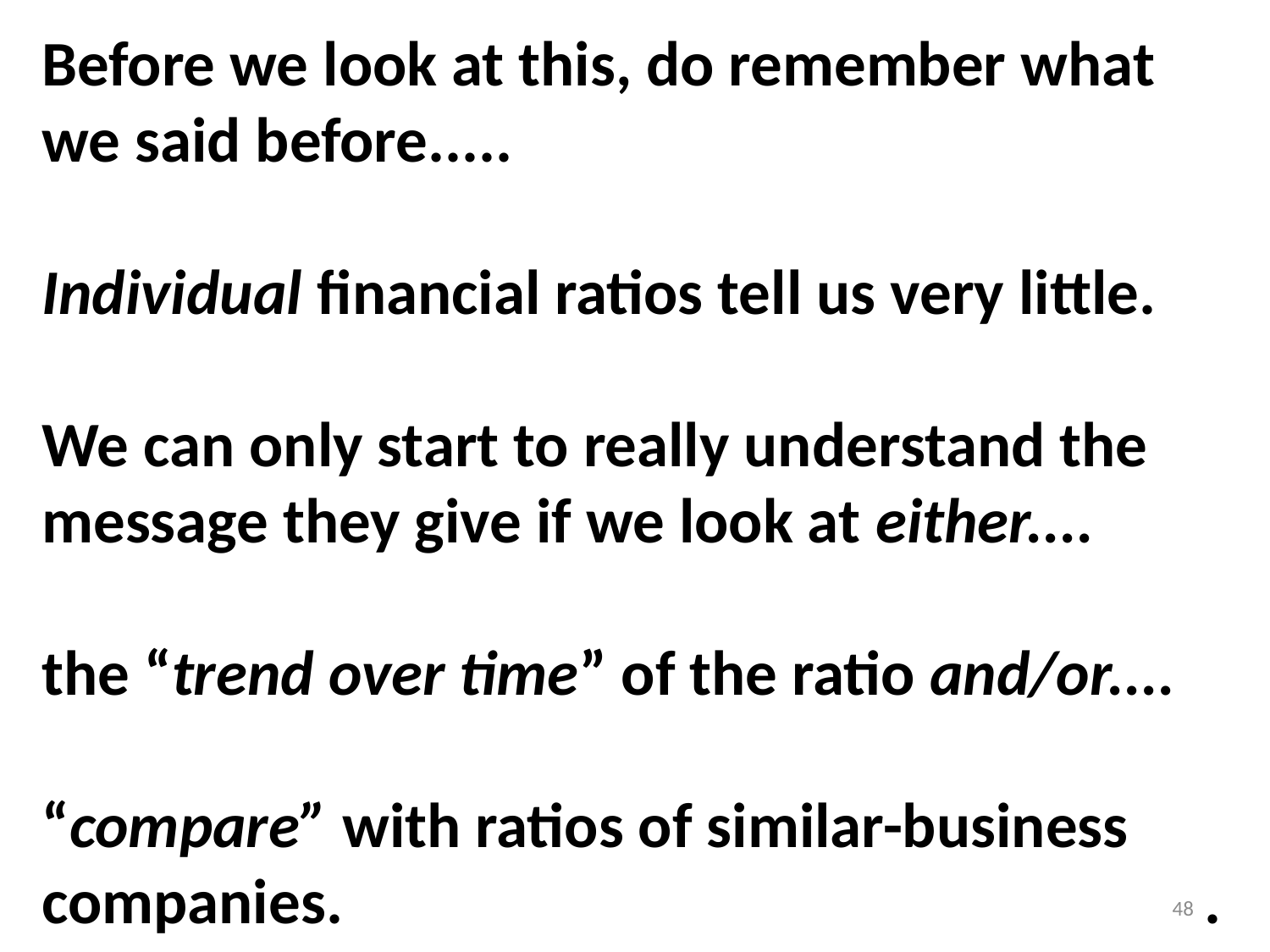

Before we look at this, do remember what
we said before.....

Individual financial ratios tell us very little.

We can only start to really understand the
message they give if we look at either....

the “trend over time” of the ratio and/or....

“compare” with ratios of similar-business
companies.                                                            .
48